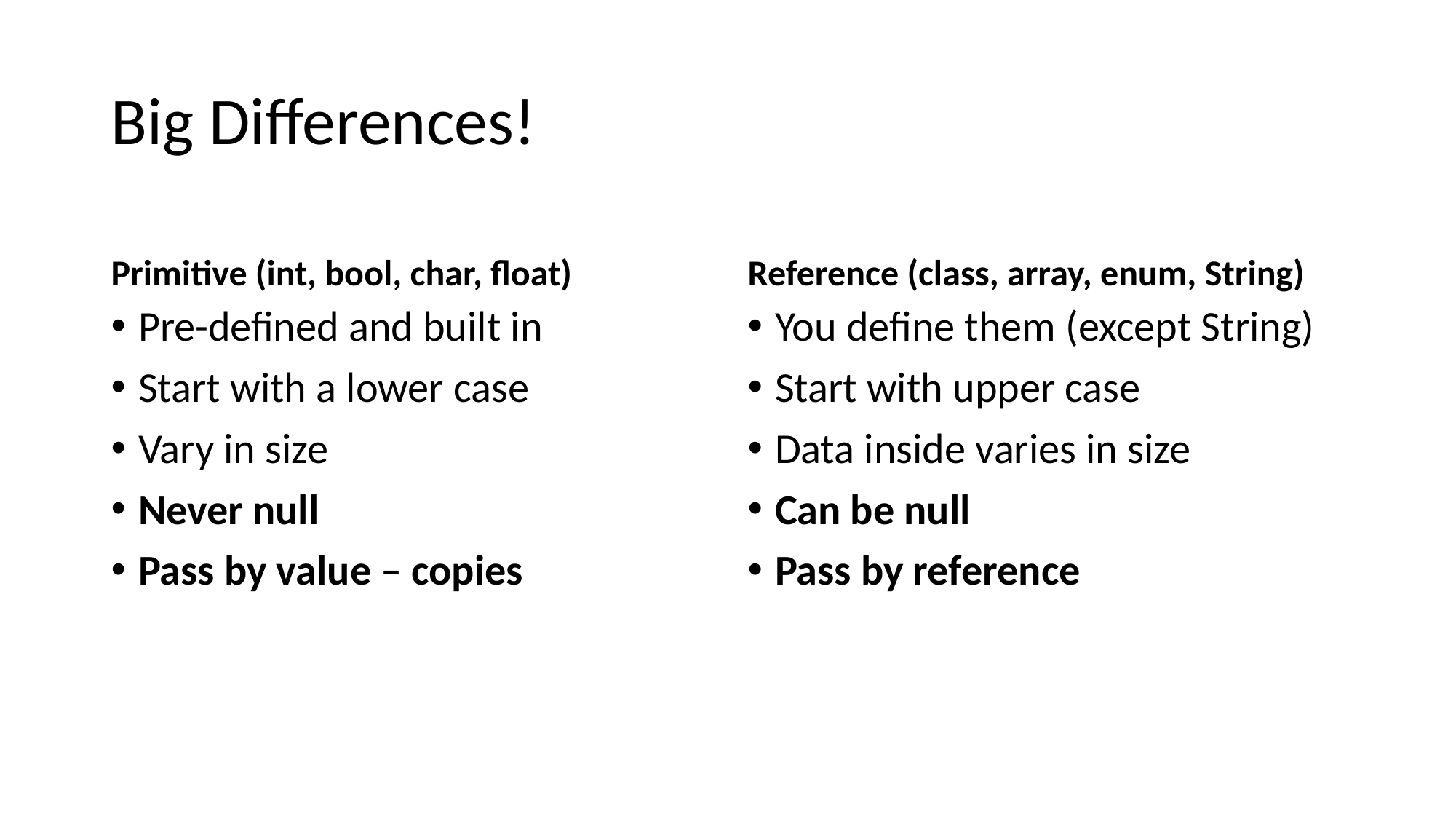

# Big Differences!
Primitive (int, bool, char, float)
Reference (class, array, enum, String)
Pre-defined and built in
Start with a lower case
Vary in size
Never null
Pass by value – copies
You define them (except String)
Start with upper case
Data inside varies in size
Can be null
Pass by reference